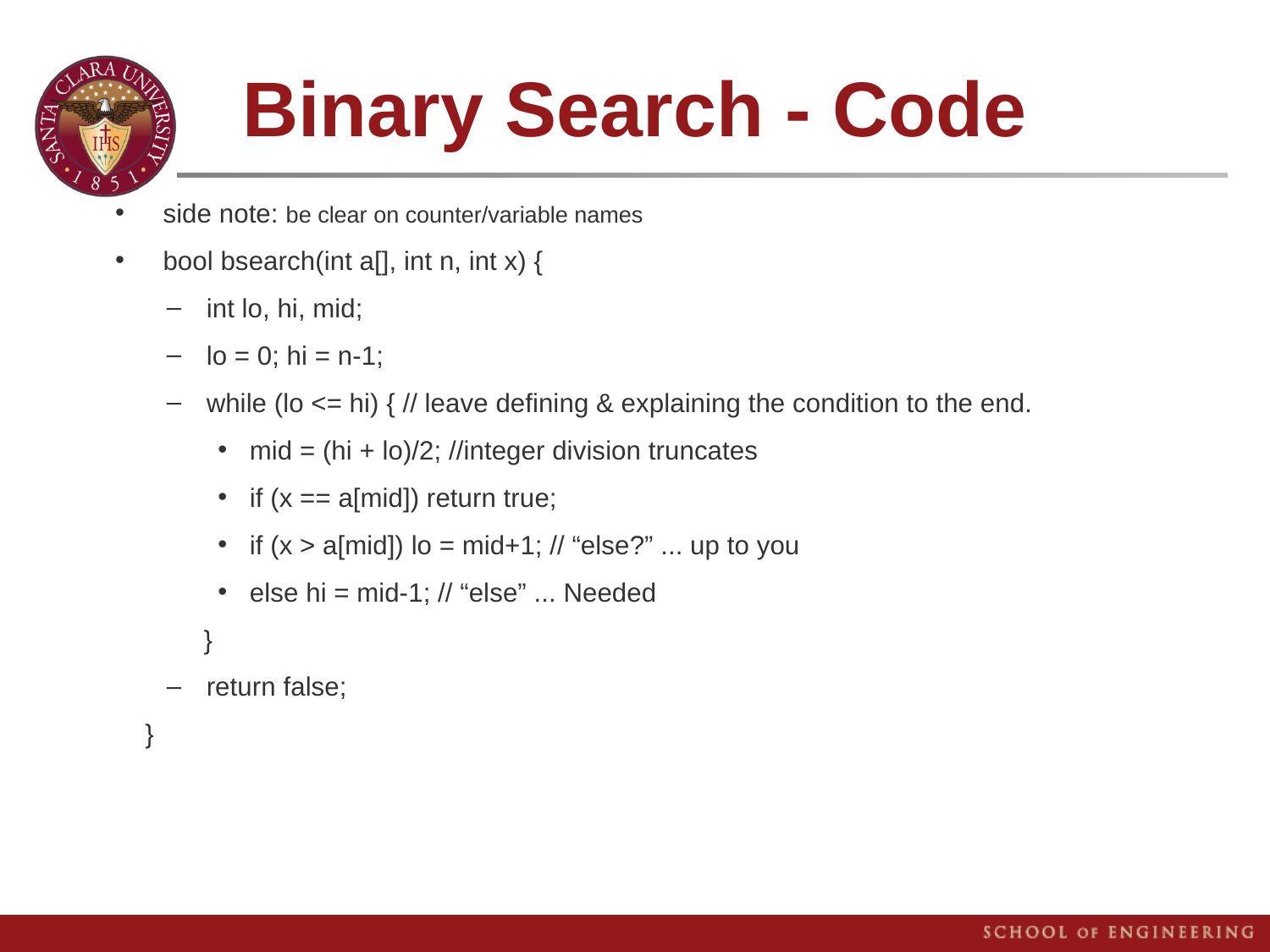

# Binary Search - Code
side note: be clear on counter/variable names
bool bsearch(int a[], int n, int x) {
int lo, hi, mid;
lo = 0; hi = n-1;
while (lo <= hi) { // leave defining & explaining the condition to the end.
mid = (hi + lo)/2; //integer division truncates
if (x == a[mid]) return true;
if (x > a[mid]) lo = mid+1; // “else?” ... up to you
else hi = mid-1; // “else” ... Needed
     }
return false;
    }